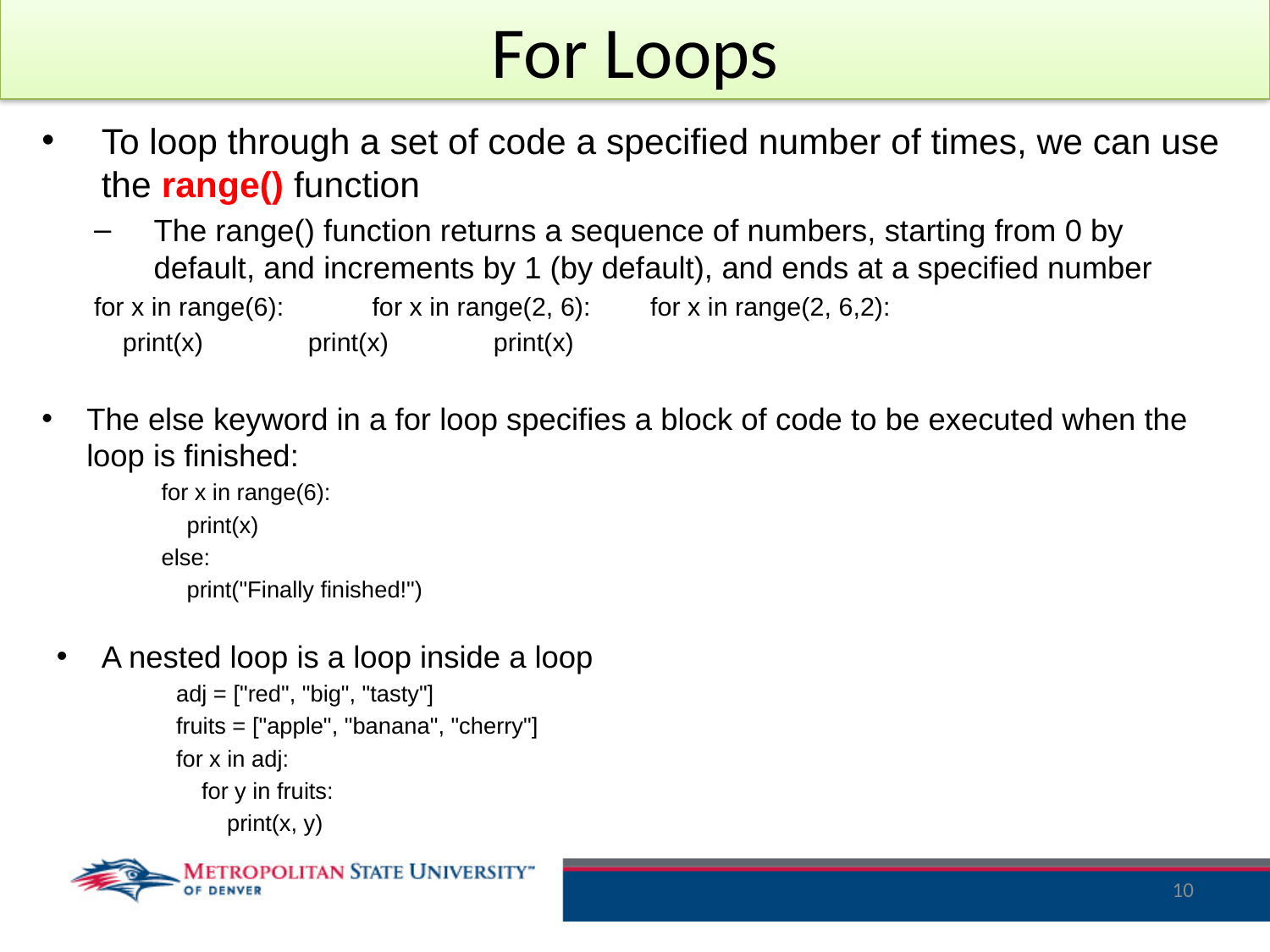

# For Loops
To loop through a set of code a specified number of times, we can use the range() function
The range() function returns a sequence of numbers, starting from 0 by default, and increments by 1 (by default), and ends at a specified number
for x in range(6):		for x in range(2, 6):		for x in range(2, 6,2):
    print(x)				    print(x)				    print(x)

The else keyword in a for loop specifies a block of code to be executed when the loop is finished:
for x in range(6):
    print(x)
else:
    print("Finally finished!")

A nested loop is a loop inside a loop
adj = ["red", "big", "tasty"]
fruits = ["apple", "banana", "cherry"]
for x in adj:
    for y in fruits:
        print(x, y)

10